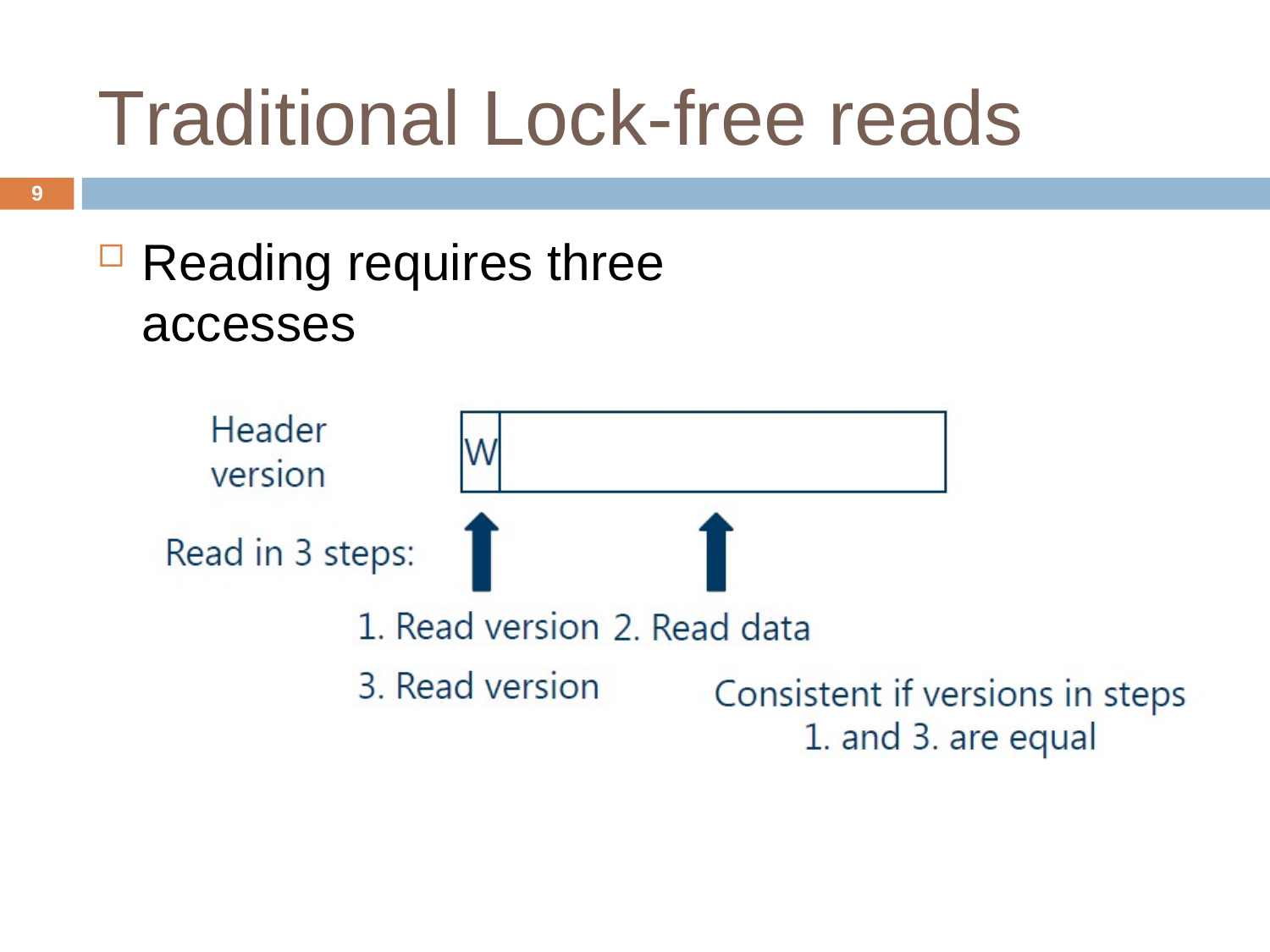

# Traditional Lock-free reads
9

Reading requires three accesses